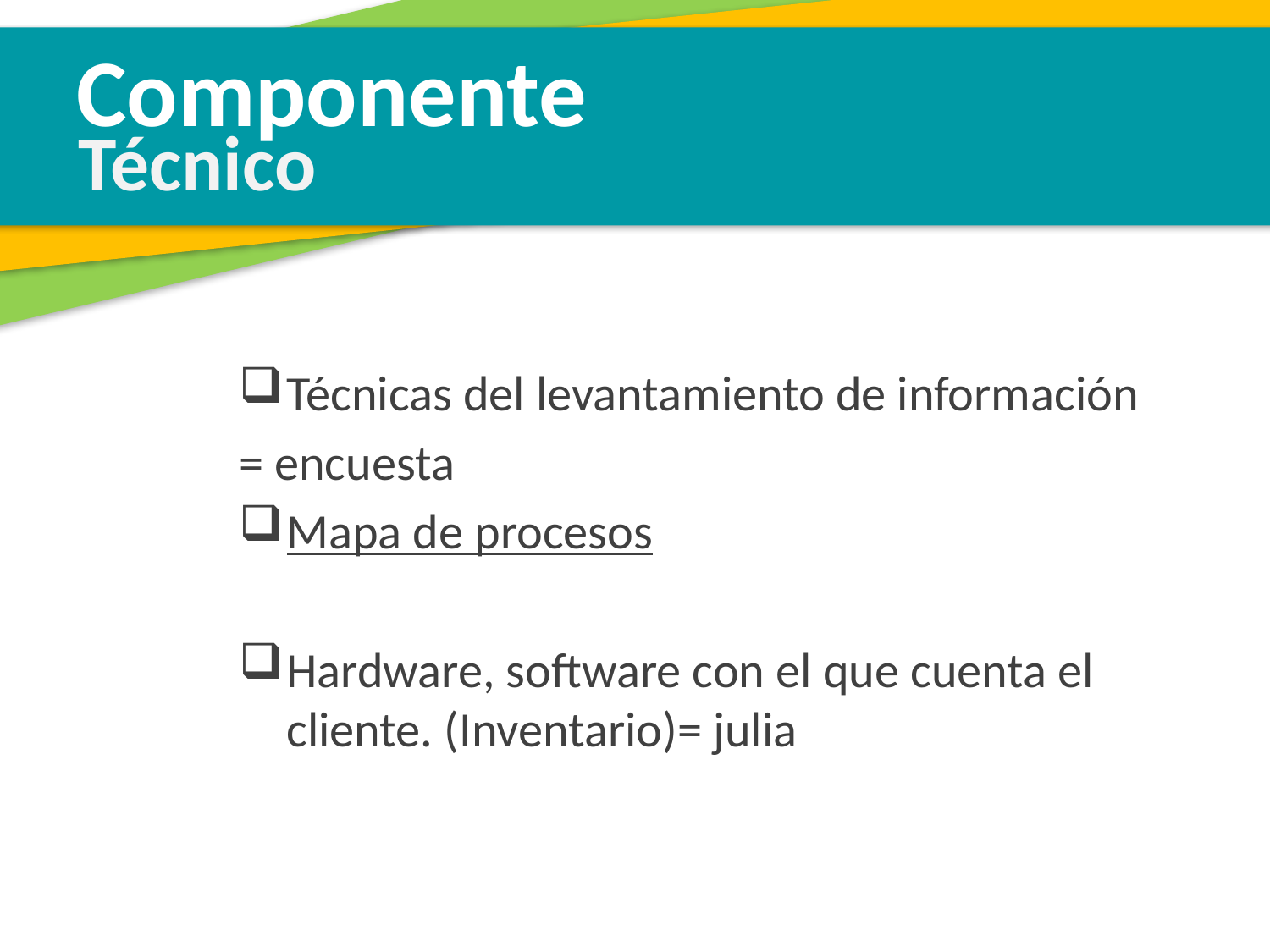

Componente
Técnico
Técnicas del levantamiento de información
= encuesta
Mapa de procesos

Hardware, software con el que cuenta el cliente. (Inventario)= julia